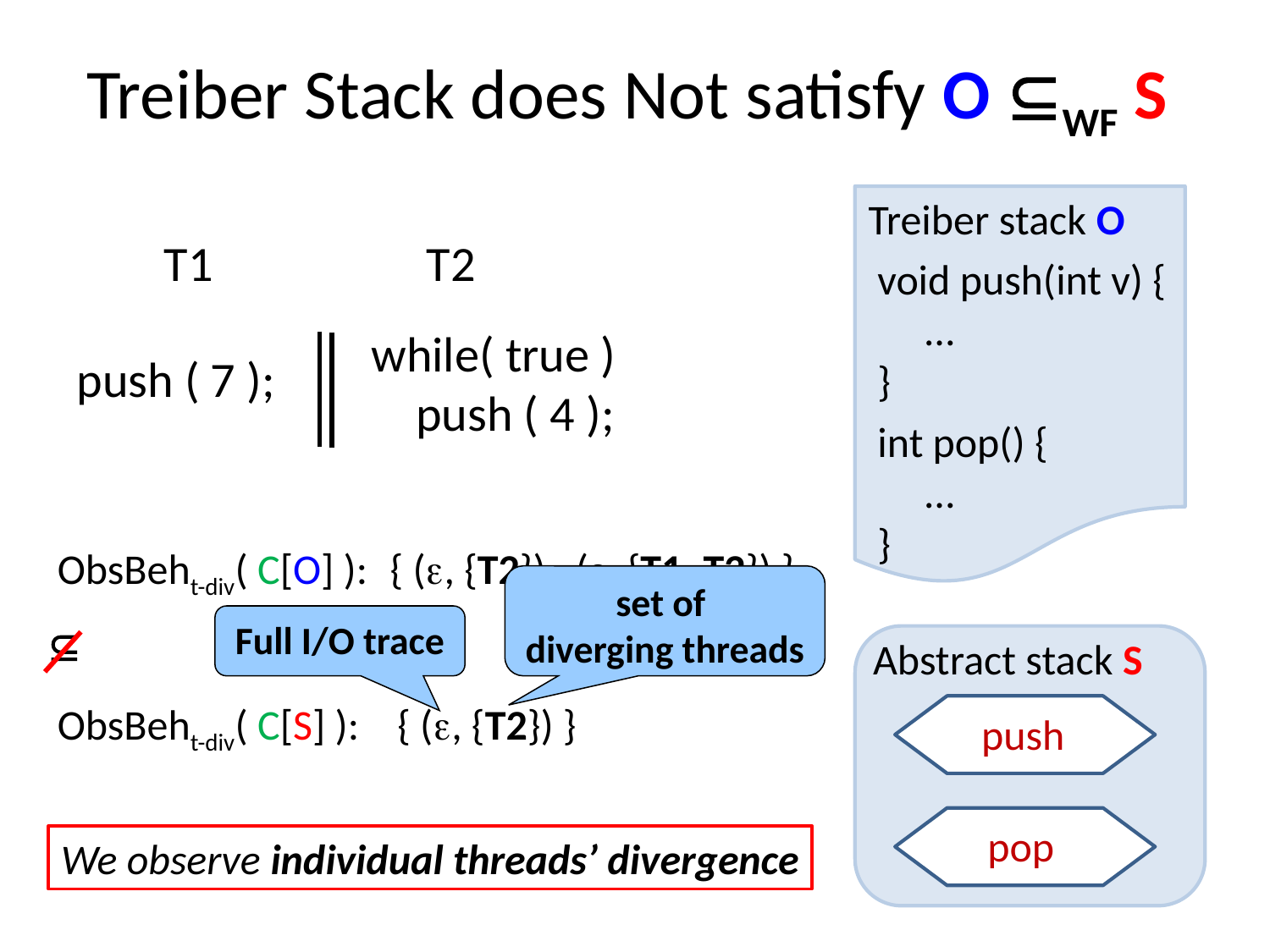

# Treiber Stack does Not satisfy O ⊆WF S

Treiber stack O
void push(int v) {
     …
}
int pop() {
     …
}
T1
T2
while( true )
    push ( 4 );
push ( 7 );
ObsBeht-div( C[O] ):
{ (ε, {T2}),  (ε, {T1, T2}) }
set of
diverging threads
Full I/O trace
⊆

Abstract stack S

 push

pop
ObsBeht-div( C[S] ):
{ (ε, {T2}) }
We observe individual threads’ divergence